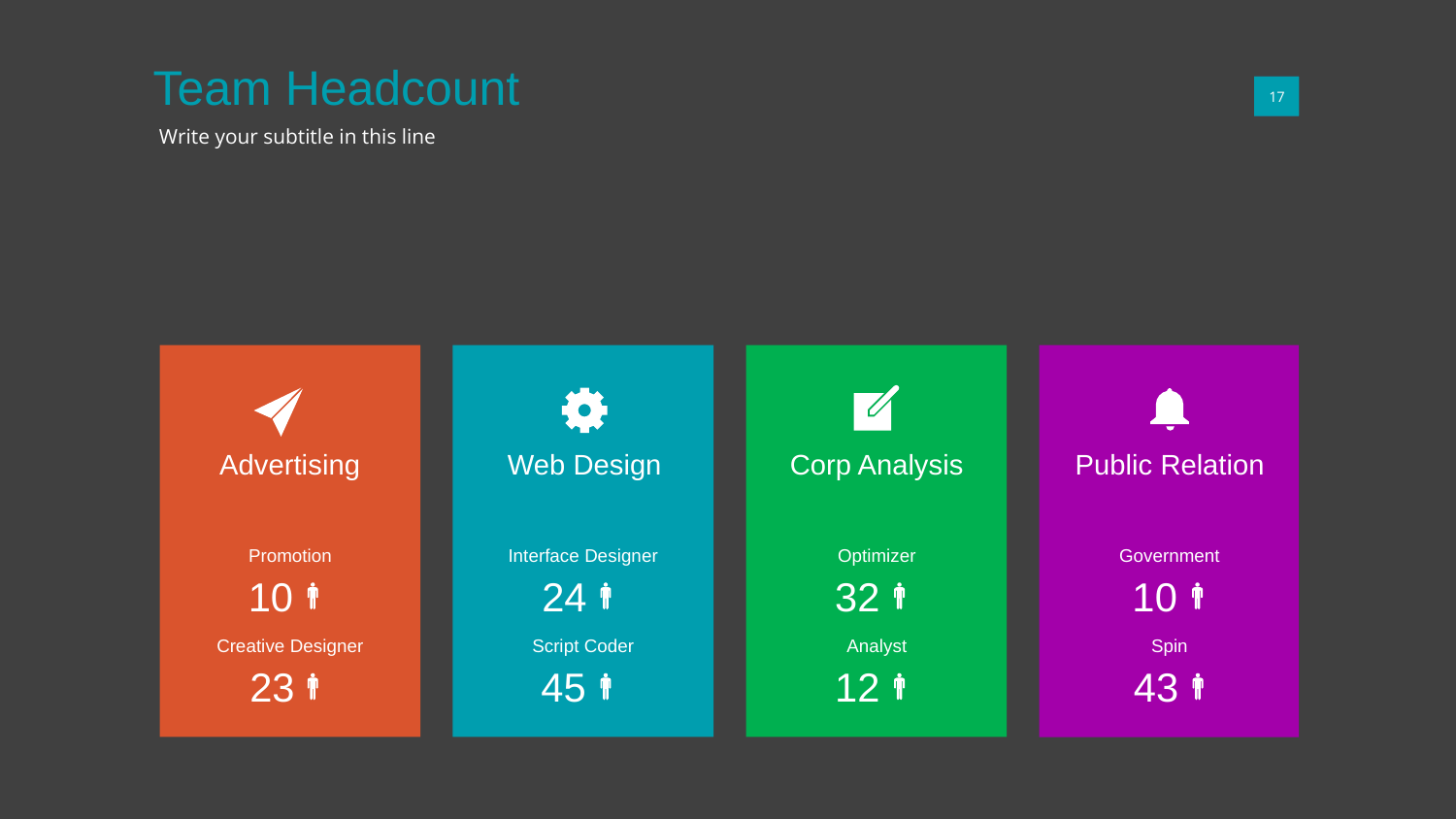

Team Headcount

01
17
Write your subtitle in this line

Corp Analysis

Advertising

Web Design

Public Relation
Promotion
10

Interface Designer
24

Optimizer
32

Government
10

Creative Designer
23

Script Coder
45

Analyst
12

Spin
43